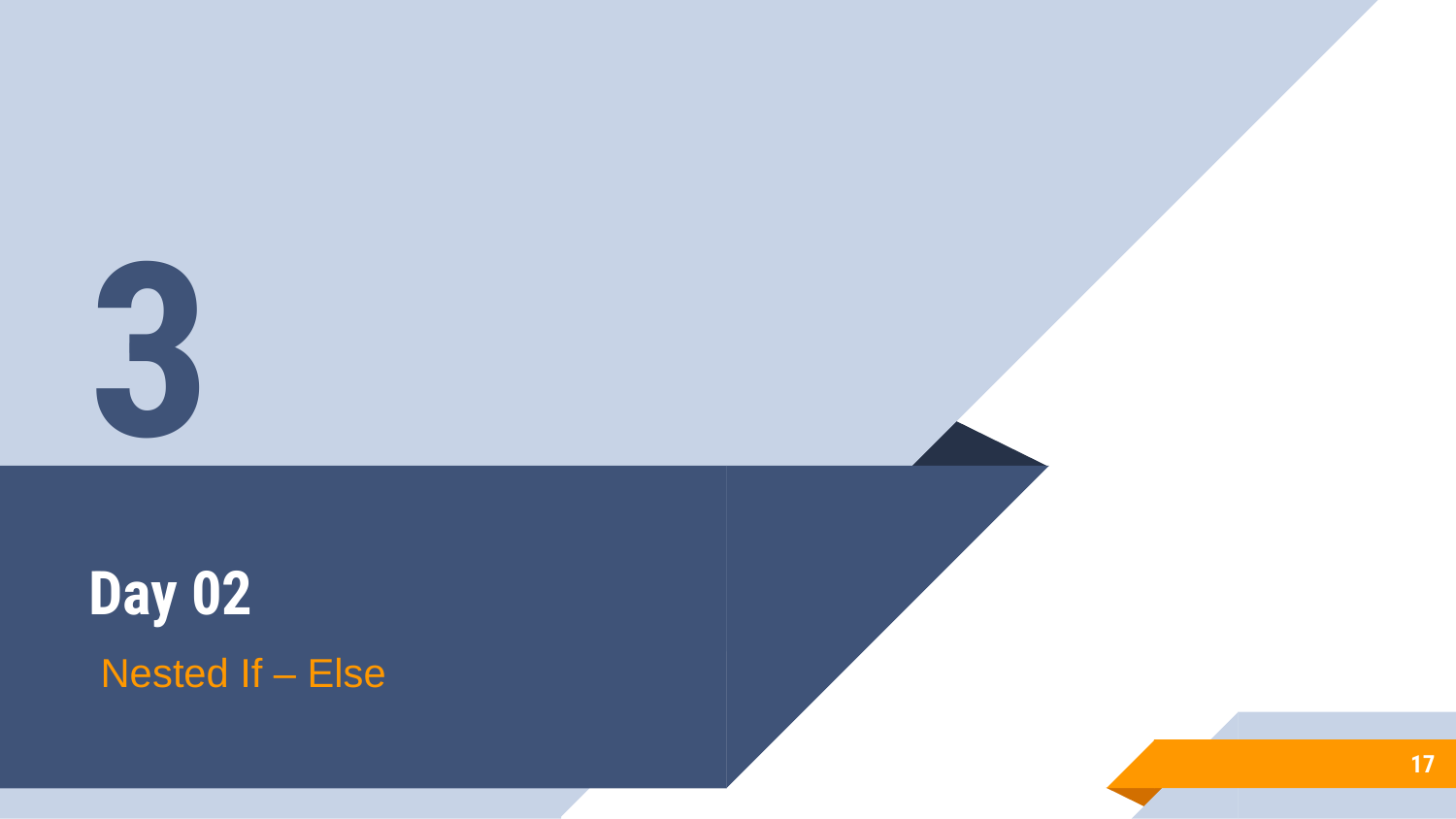

3
# Day 02
Nested If – Else
17